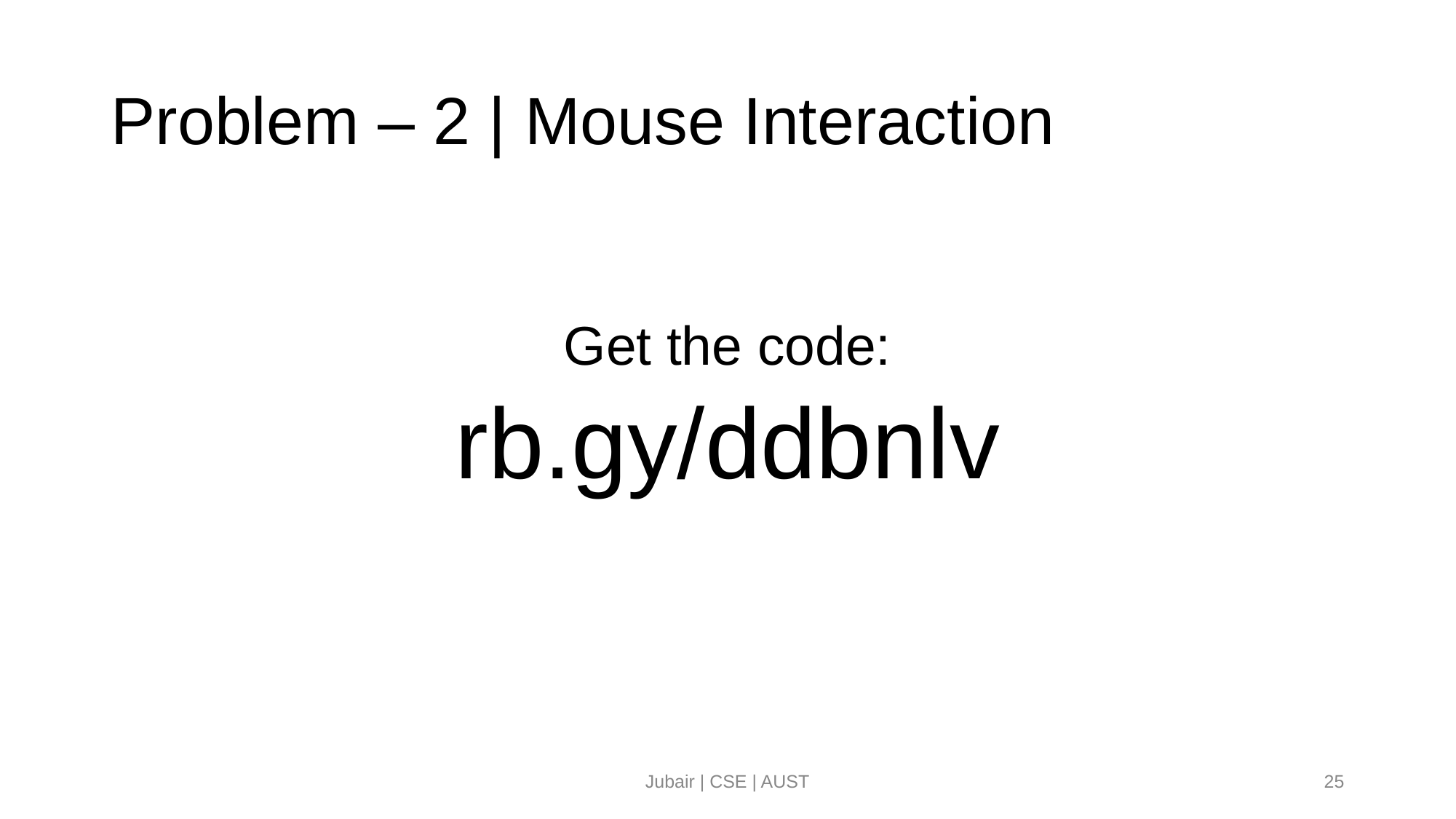

# Problem – 2 | Mouse Interaction
Get the code:
rb.gy/ddbnlv
Jubair | CSE | AUST
25